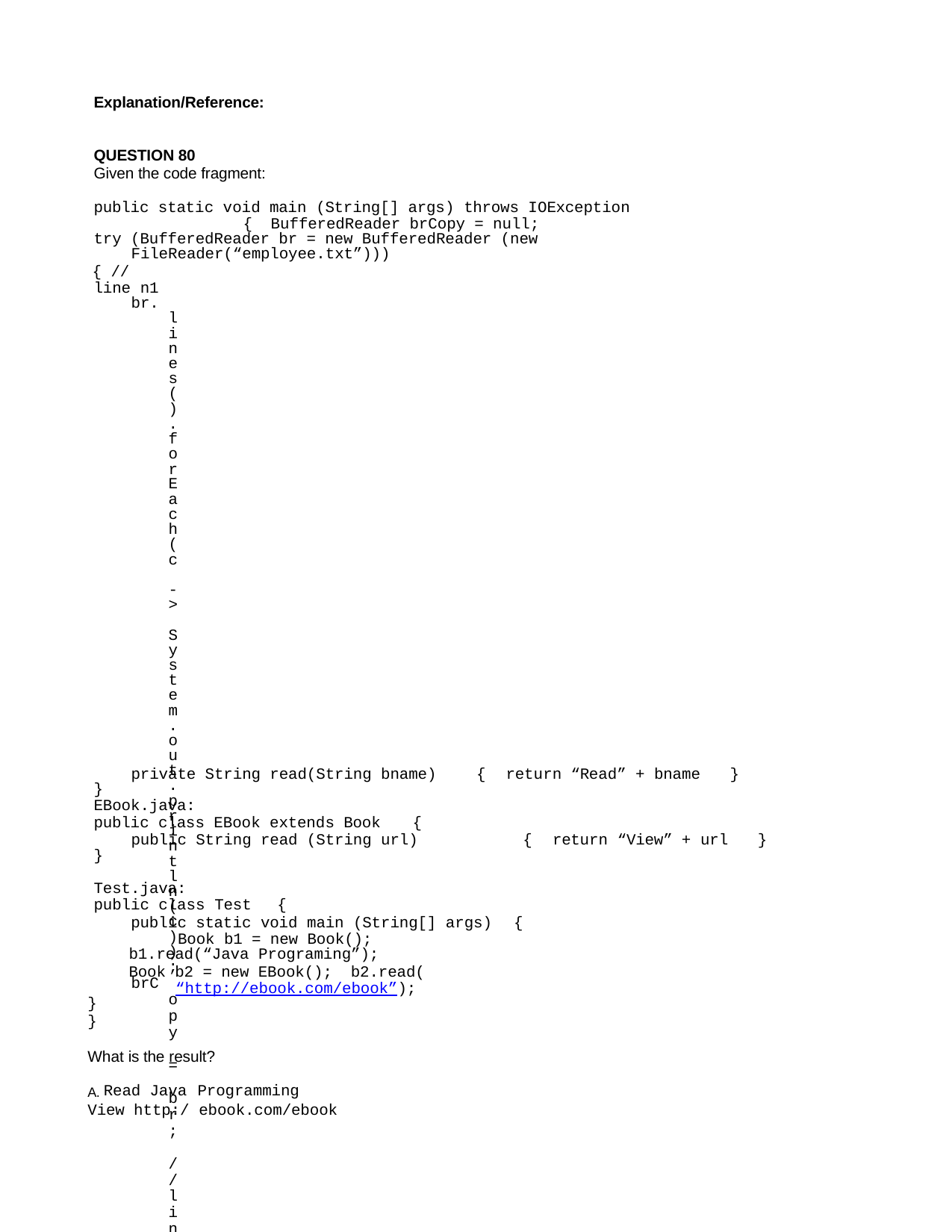

Explanation/Reference:

QUESTION 80
Given the code fragment:

public static void main (String[] args) throws IOException	{  BufferedReader brCopy = null;
try (BufferedReader br = new BufferedReader (new FileReader(“employee.txt”)))
{ //  line n1
br.lines().forEach(c -> System.out.println(c));
brCopy = br;	//line n2
}
brCopy.ready();	//line n3;
}

Assume that the ready method of the BufferedReader, when called on a closed BufferedReader, throws an  exception, and employee.txt is accessible and contains valid text.
What is the result?

A compilation error occurs at line n3.
A compilation error occurs at line n1.
A compilation error occurs at line n2.
The code prints the content of the employee.txt file and throws an exception at line n3.

Correct Answer: D  Section: (none)  Explanation

Explanation/Reference:

QUESTION 81
Given:
Book.java:
public class Book	{
private String read(String bname)
{	return “Read” + bname	}
}
EBook.java:
public class EBook extends Book	{
public String read (String url)
{	return “View” + url	}
}
Test.java:
public class Test	{
public static void main (String[] args)	{  Book b1 = new Book();
b1.read(“Java Programing”);
Book b2 = new EBook();  b2.read(“http://ebook.com/ebook”);
}
}

What is the result?

A. Read Java Programming
View http:/ ebook.com/ebook